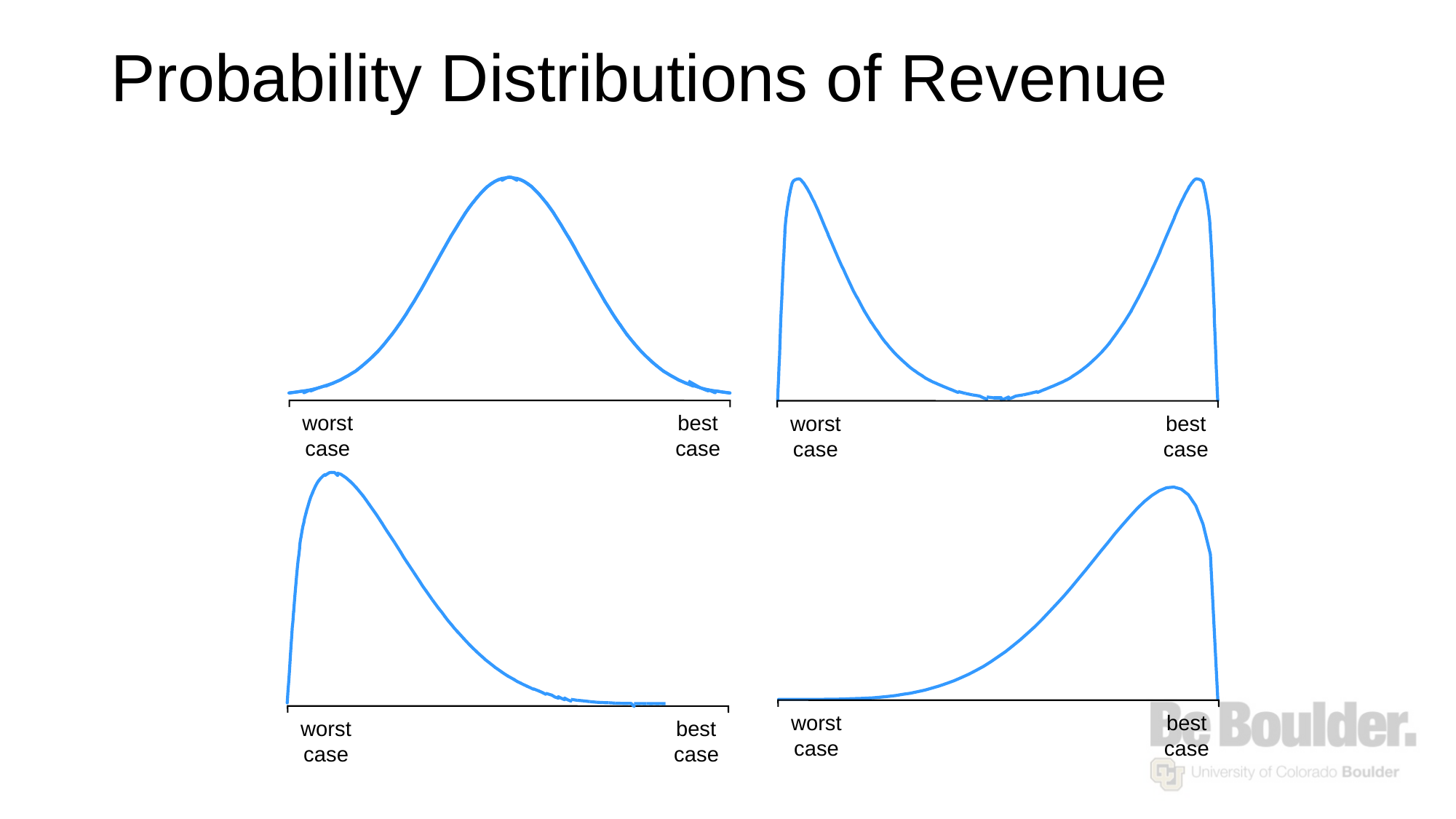

# Probability Distributions of Revenue

worst case
best case

worst case
best case

worst case
best case

worst case
best case